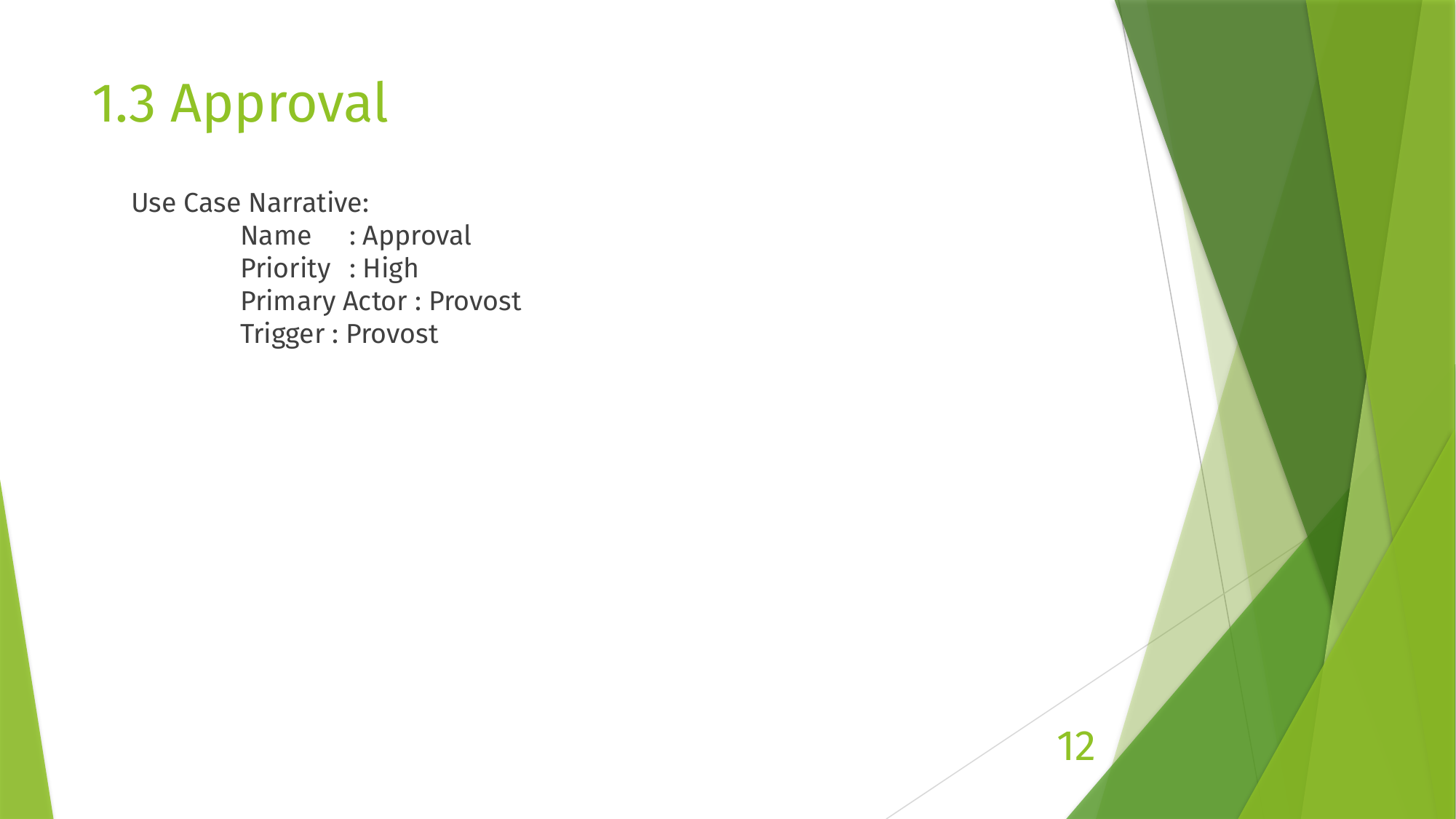

# 1.3 Approval
Use Case Narrative:
 	Name 	: Approval
	Priority	: High
	Primary Actor : Provost
	Trigger : Provost

12